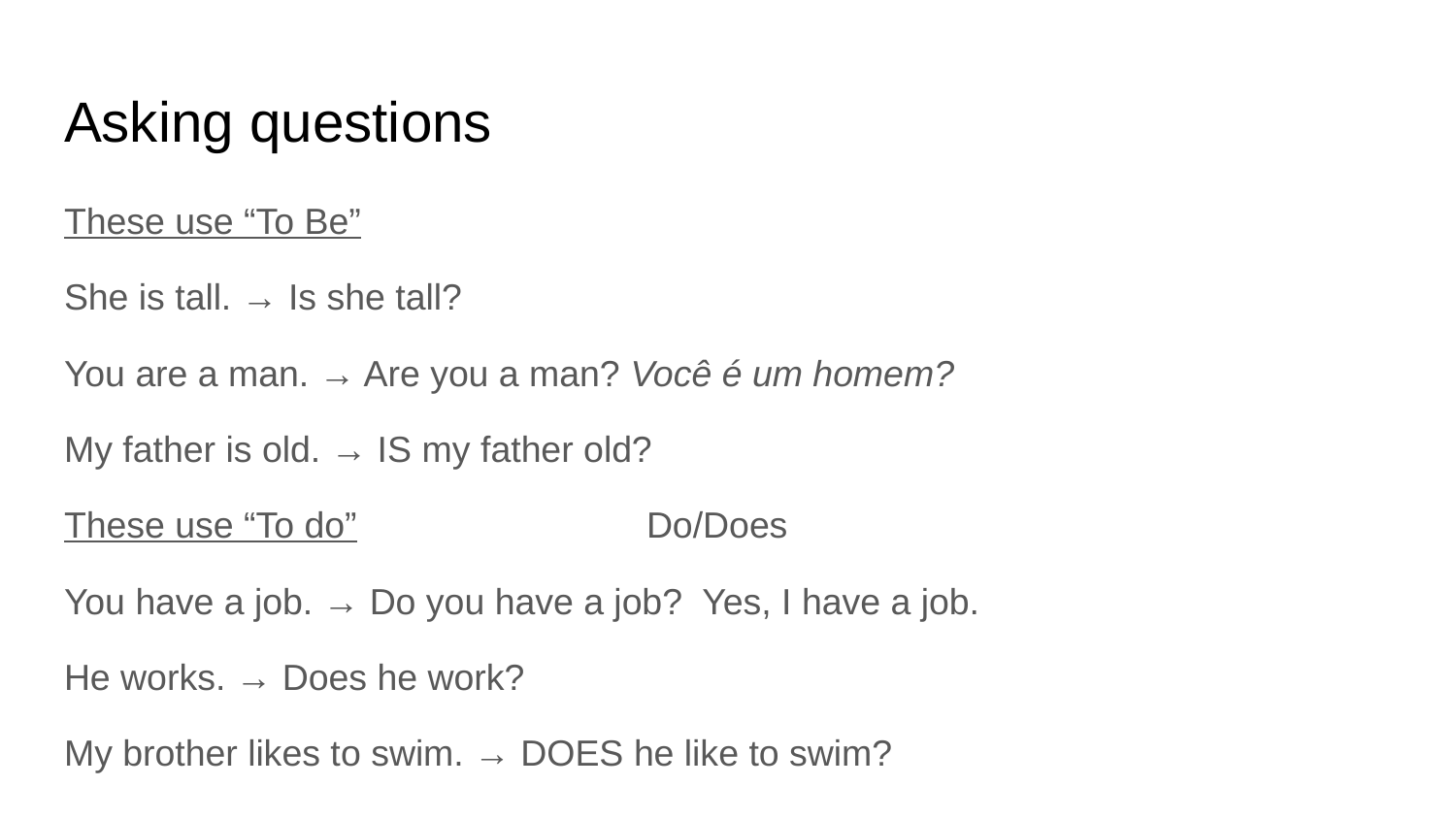

# Asking questions
These use “To Be”
She is tall. → Is she tall?
You are a man. → Are you a man? Você é um homem?
My father is old. → IS my father old?
These use “To do”		Do/Does
You have a job. → Do you have a job?  Yes, I have a job.
He works. → Does he work?
My brother likes to swim. → DOES he like to swim?